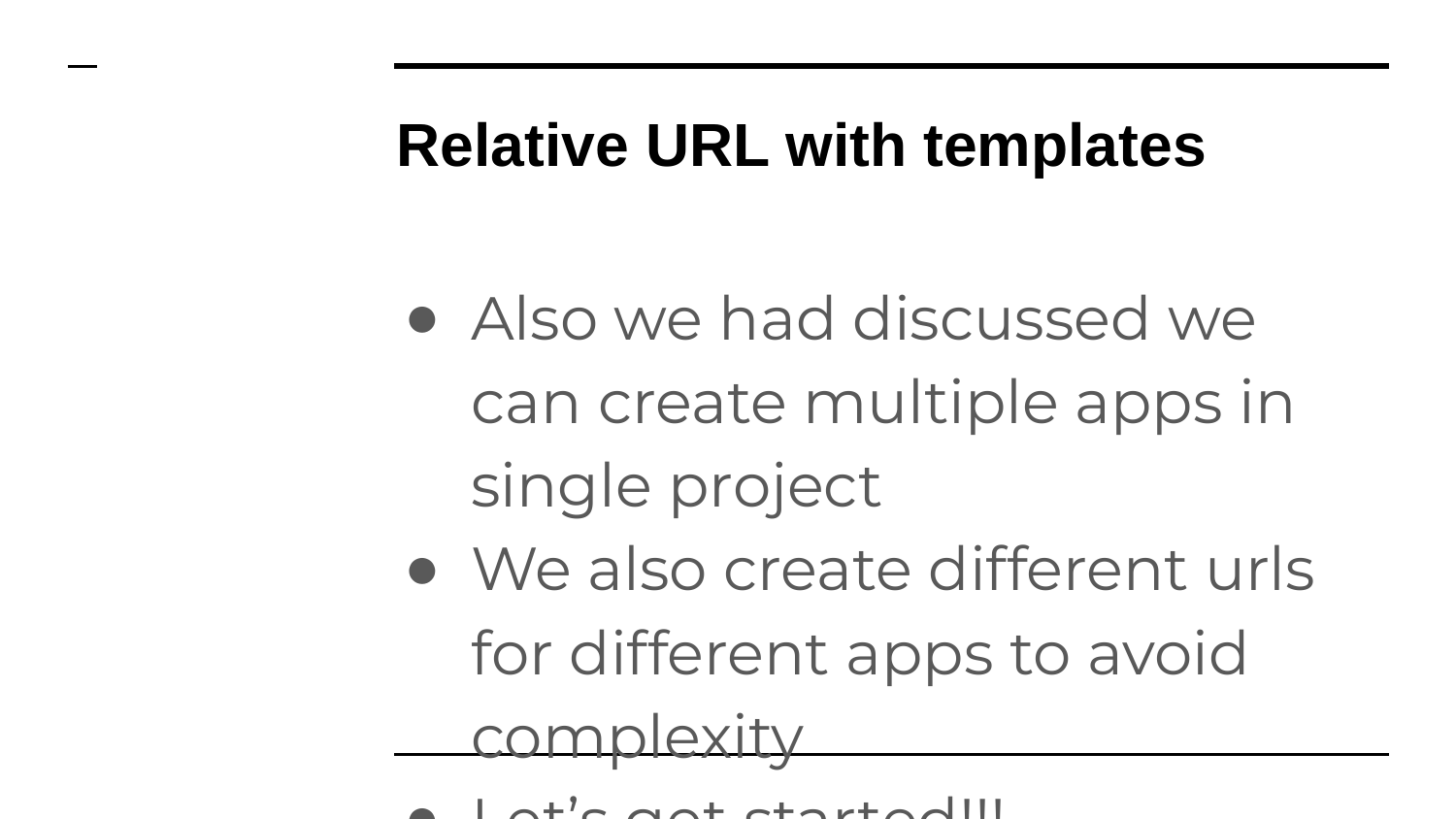

# Relative URL with templates

Also we had discussed we can create multiple apps in single project
We also create different urls for different apps to avoid complexity
Let’s get started!!!